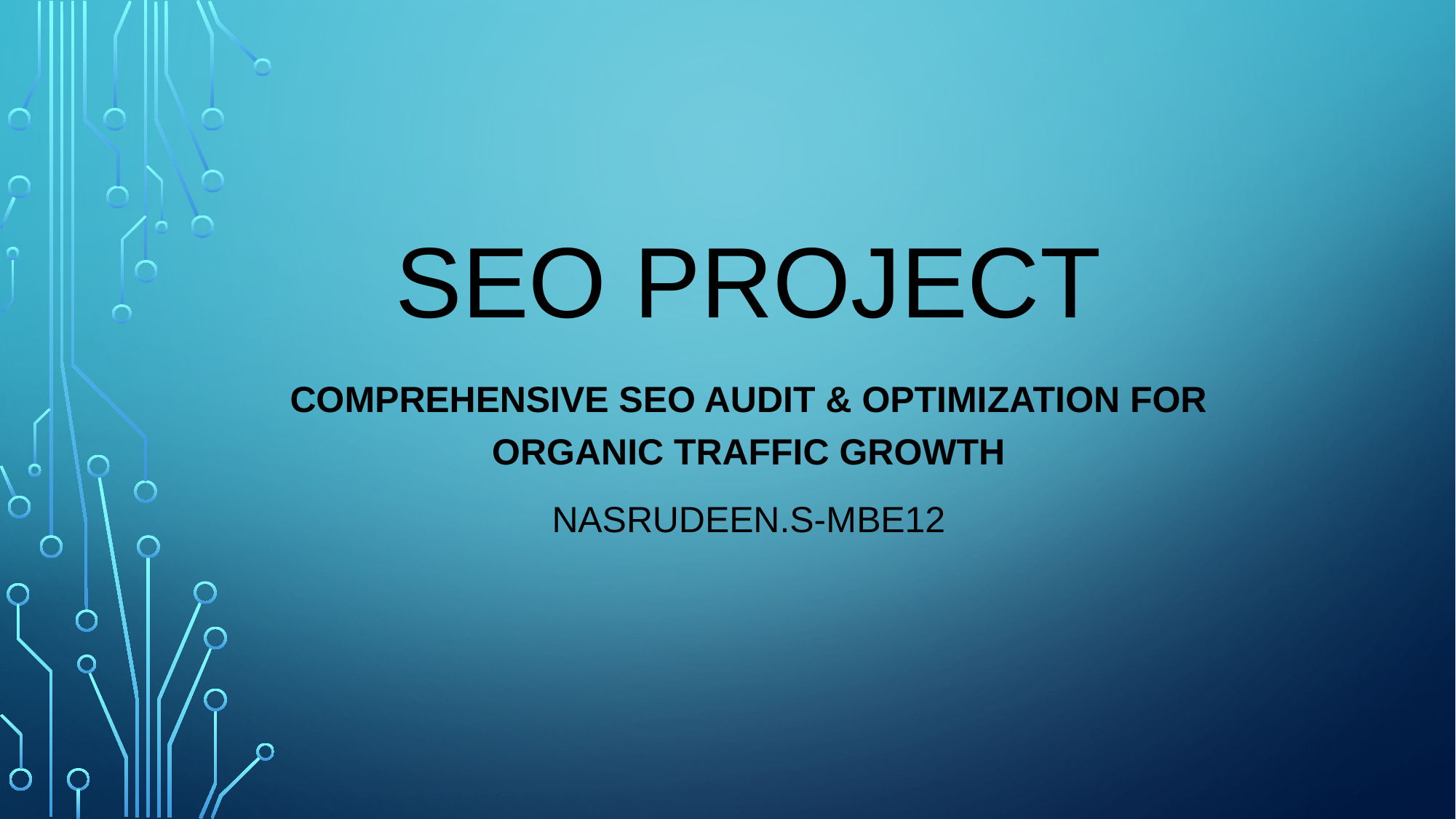

# Seo Project
Comprehensive SEO Audit & Optimization for Organic Traffic Growth
Nasrudeen.s-mbe12